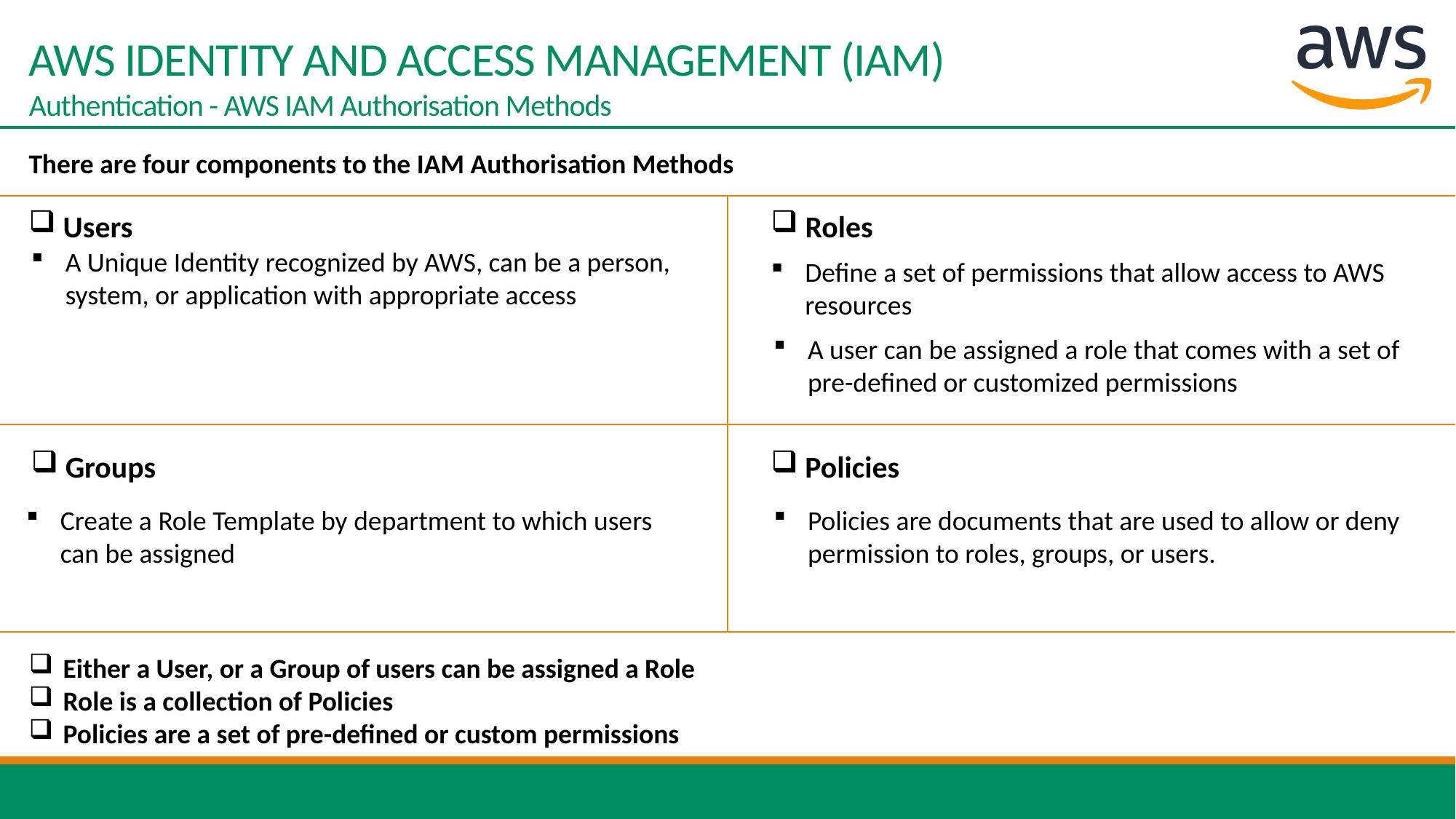

# AWS IDENTITY AND ACCESS MANAGEMENT (IAM) Authentication - AWS IAM Authorisation Methods
There are four components to the IAM Authorisation Methods
Users
Roles
A Unique Identity recognized by AWS, can be a person, system, or application with appropriate access
Define a set of permissions that allow access to AWS resources
A user can be assigned a role that comes with a set of pre-defined or customized permissions
Groups
Policies
Create a Role Template by department to which users can be assigned
Policies are documents that are used to allow or deny permission to roles, groups, or users.
Either a User, or a Group of users can be assigned a Role
Role is a collection of Policies
Policies are a set of pre-defined or custom permissions